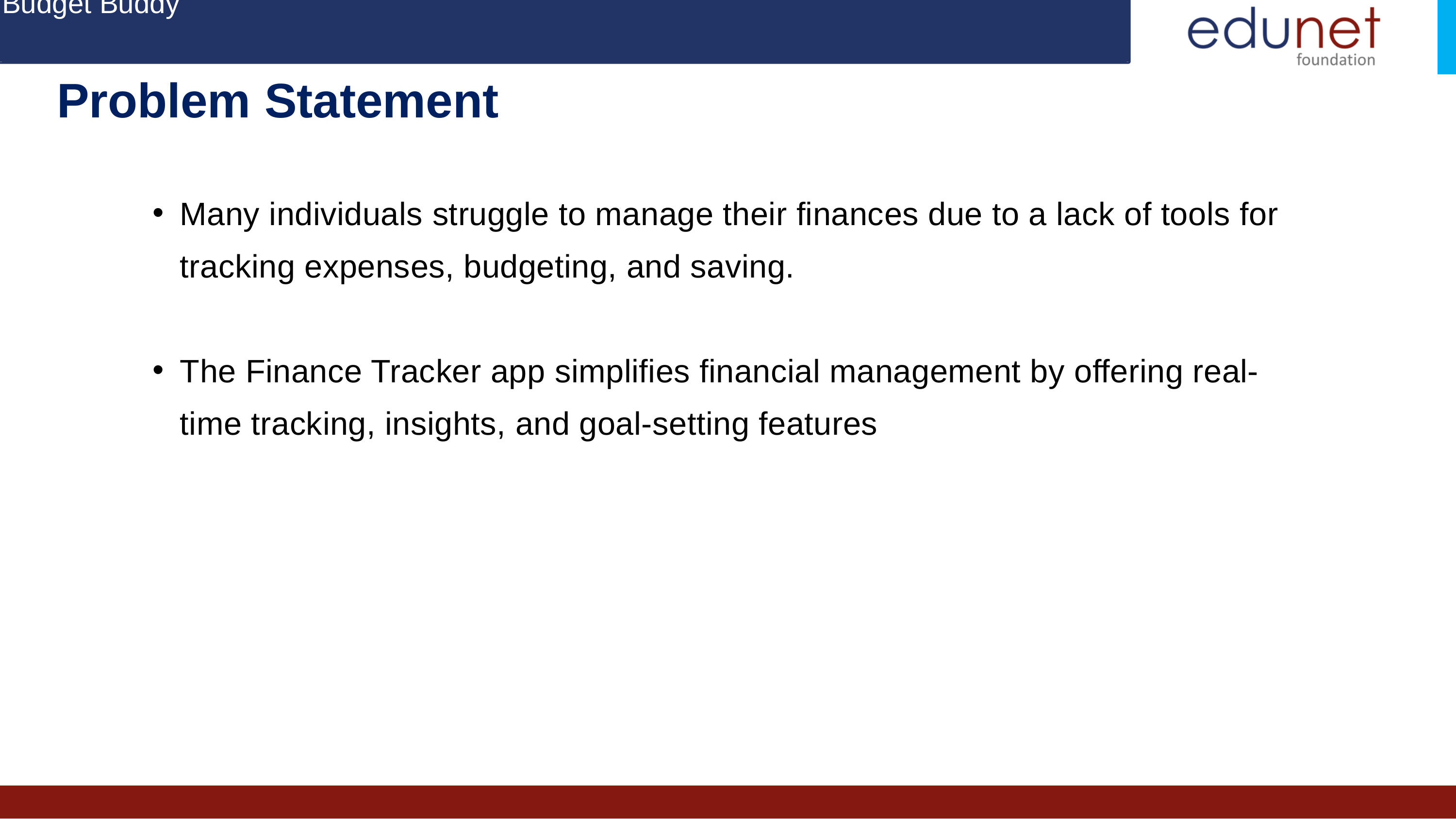

Budget Buddy

Problem Statement
Many individuals struggle to manage their finances due to a lack of tools for tracking expenses, budgeting, and saving.

The Finance Tracker app simplifies financial management by offering real-time tracking, insights, and goal-setting features